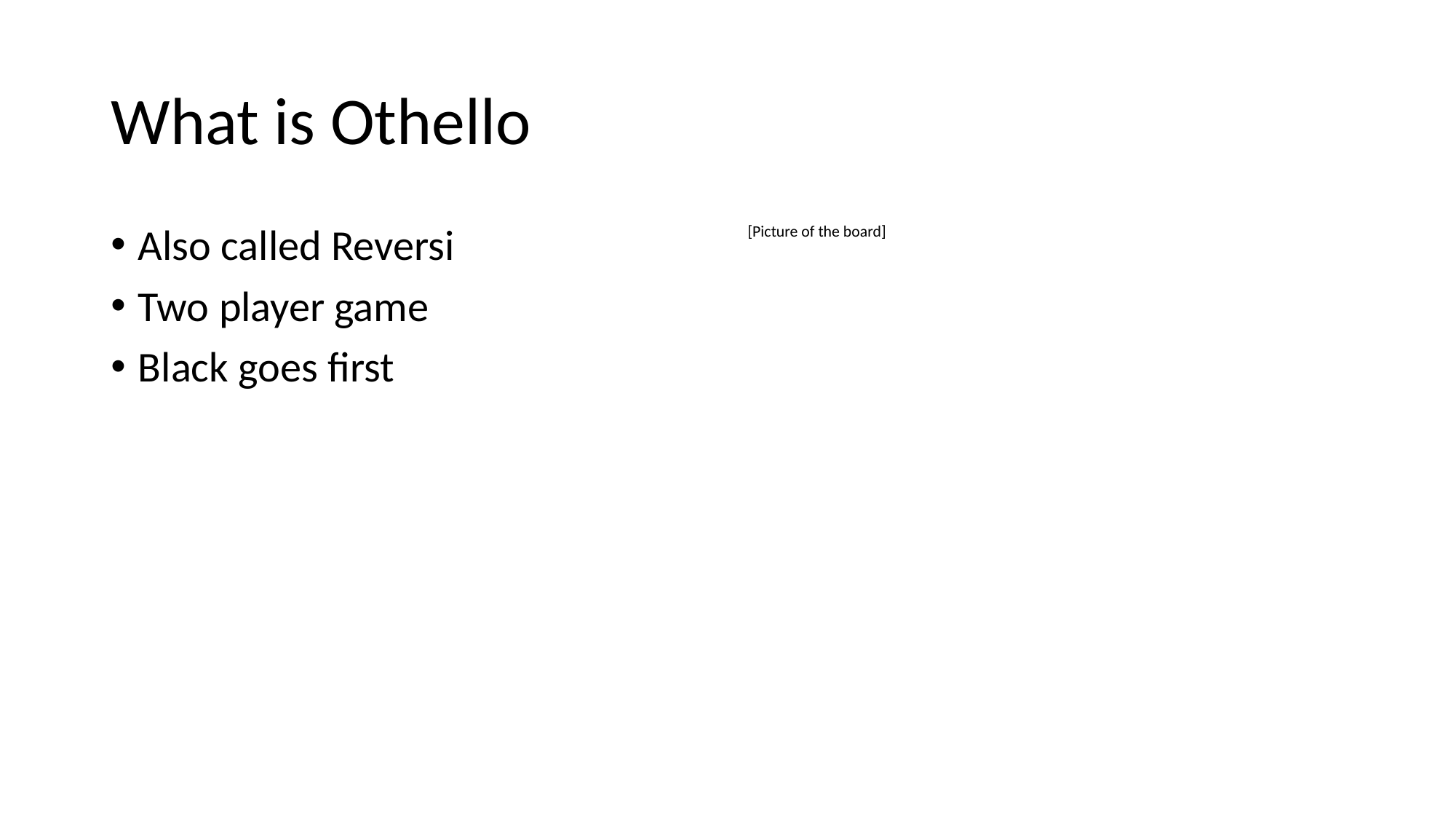

# What is Othello
Also called Reversi
Two player game
Black goes first
[Picture of the board]